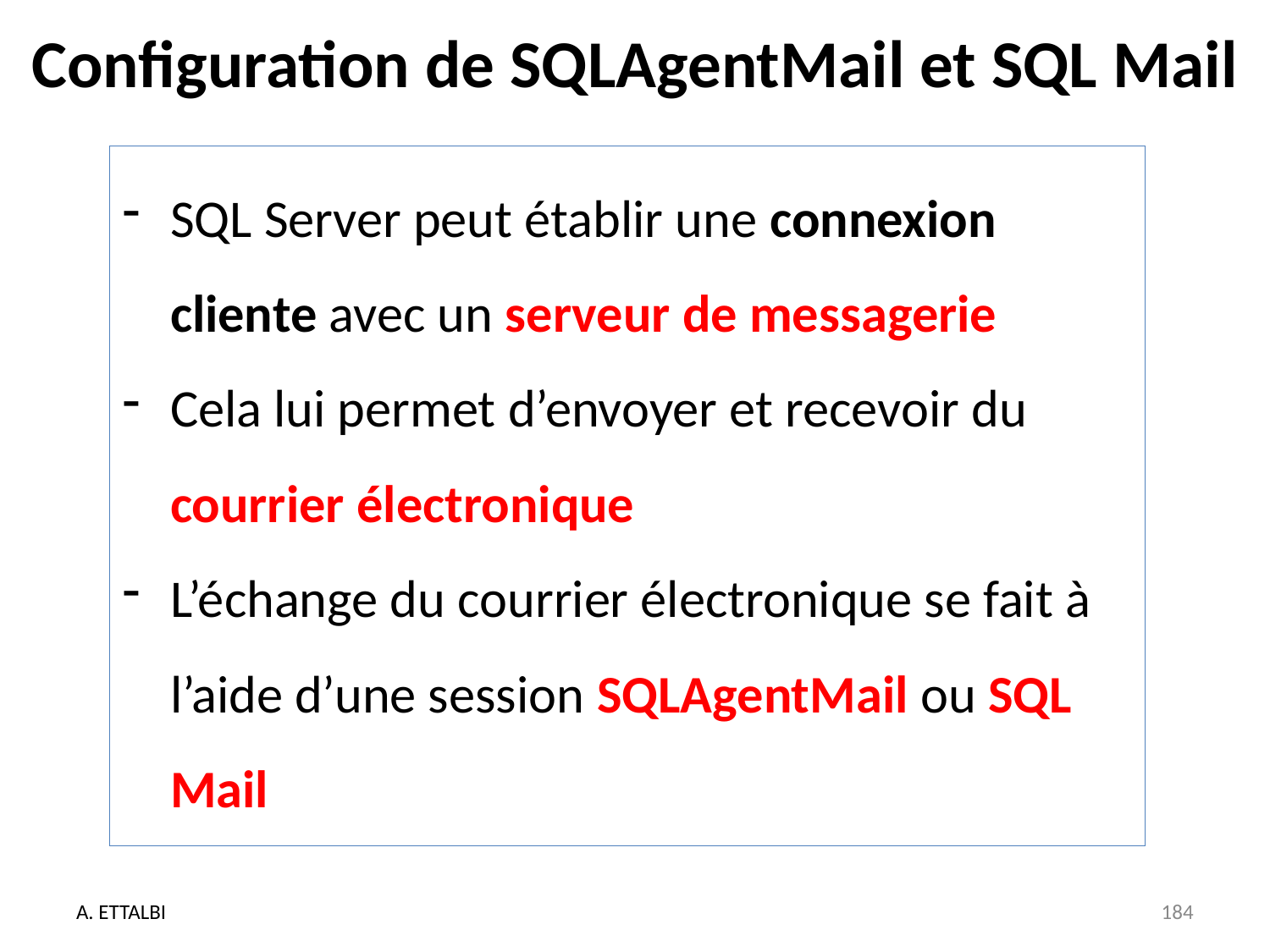

# Configuration de SQLAgentMail et SQL Mail
SQL Server peut établir une connexion cliente avec un serveur de messagerie
Cela lui permet d’envoyer et recevoir du courrier électronique
L’échange du courrier électronique se fait à l’aide d’une session SQLAgentMail ou SQL Mail
A. ETTALBI
184